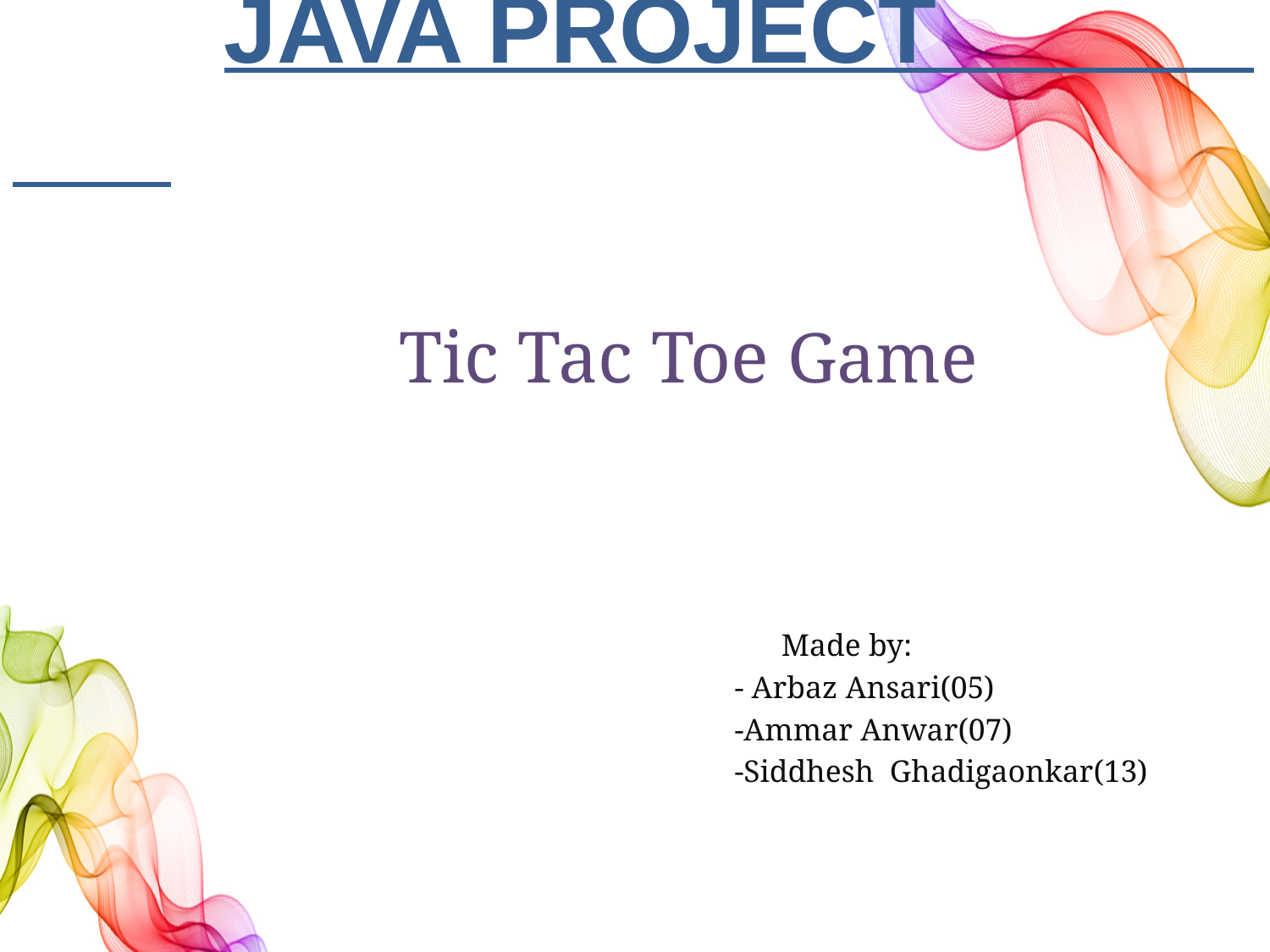

# JAVA PROJECT
                  Tic Tac Toe Game

                                                                                      Made by:
                                                                                - Arbaz Ansari(05)
                                                                                -Ammar Anwar(07)
                                                                                -Siddhesh  Ghadigaonkar(13)